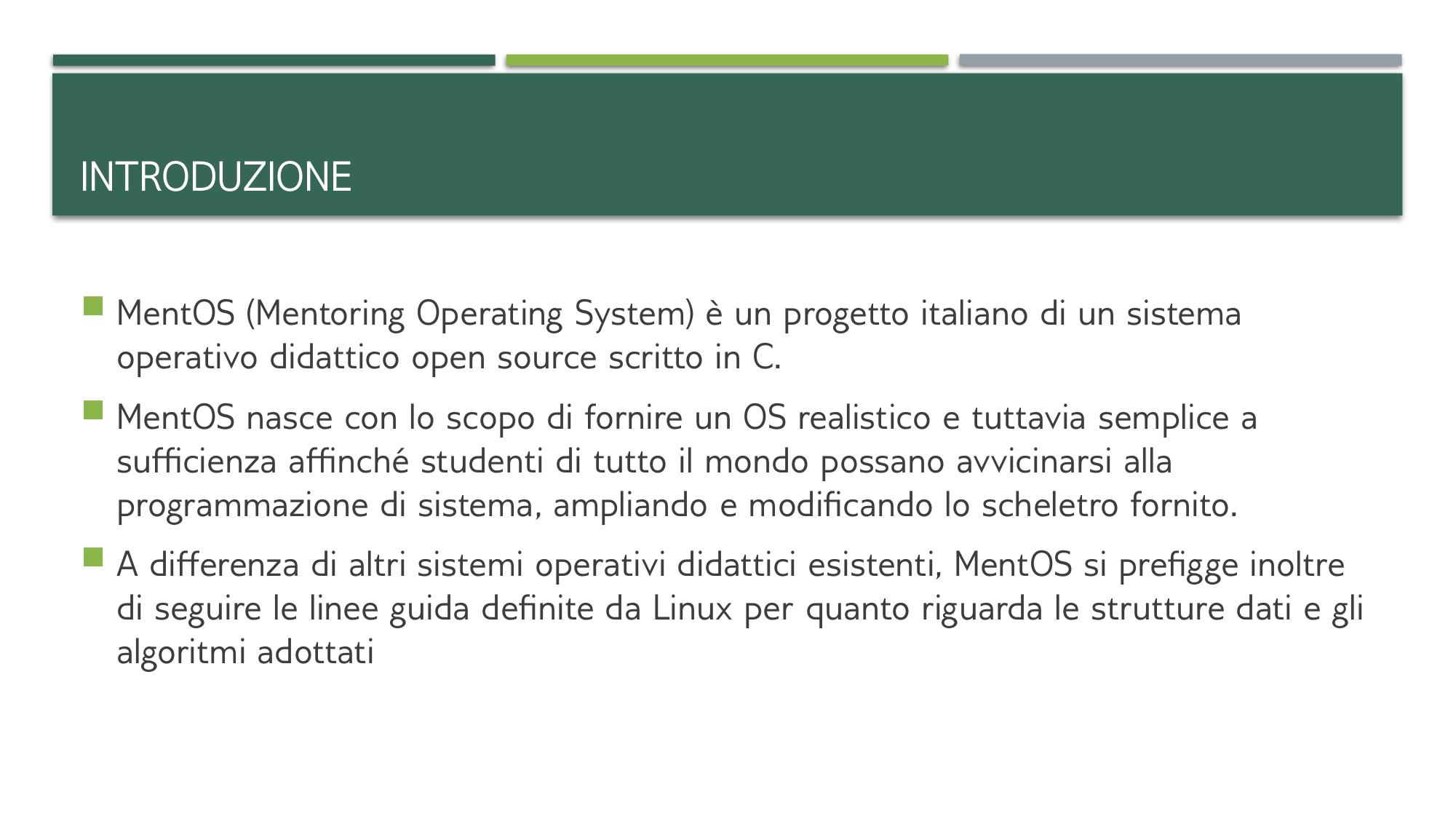

# introduzione
MentOS (Mentoring Operating System) è un progetto italiano di un sistema operativo didattico open source scritto in C.
MentOS nasce con lo scopo di fornire un OS realistico e tuttavia semplice a sufficienza affinché studenti di tutto il mondo possano avvicinarsi alla programmazione di sistema, ampliando e modificando lo scheletro fornito.
A differenza di altri sistemi operativi didattici esistenti, MentOS si prefigge inoltre di seguire le linee guida definite da Linux per quanto riguarda le strutture dati e gli algoritmi adottati